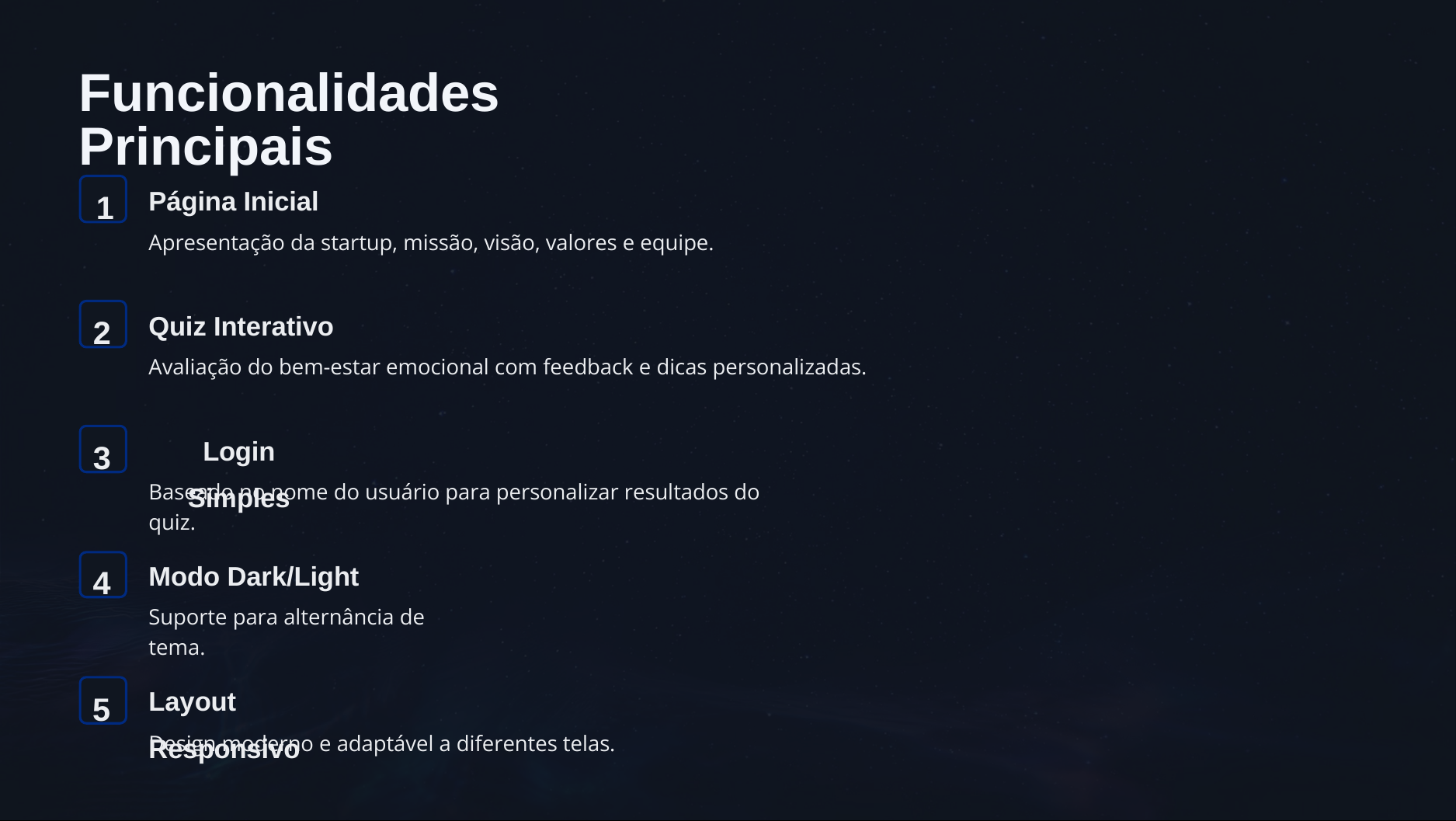

Funcionalidades Principais
1

Página Inicial

Apresentação da startup, missão, visão, valores e equipe.
2
Quiz Interativo

Avaliação do bem-estar emocional com feedback e dicas personalizadas.
3
Login Simples

Baseado no nome do usuário para personalizar resultados do quiz.
4
Modo Dark/Light

Suporte para alternância de tema.
5
Layout Responsivo

Design moderno e adaptável a diferentes telas.